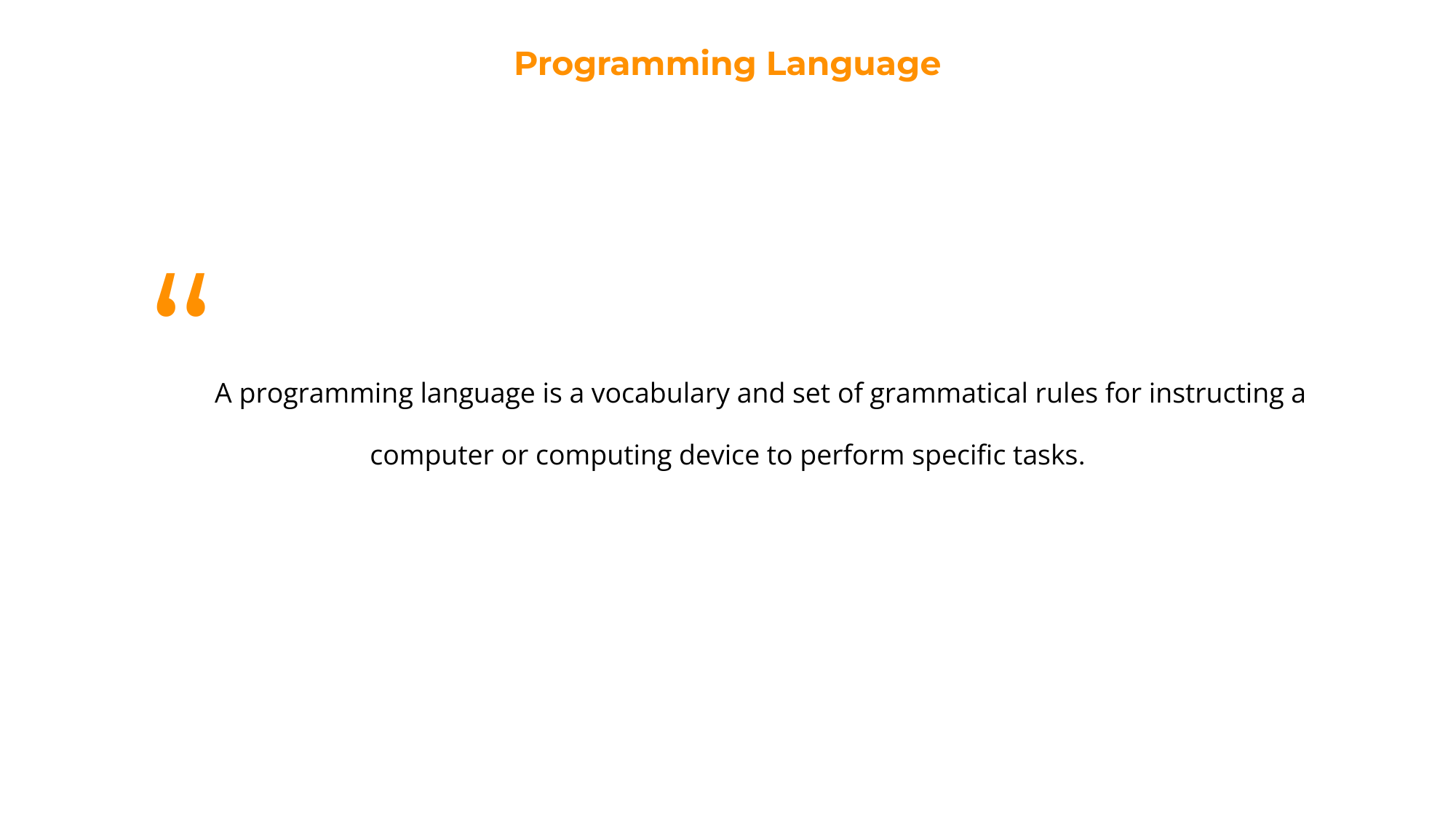

Programming Language
“A programming language is a vocabulary and set of grammatical rules for instructing a computer or computing device to perform specific tasks.